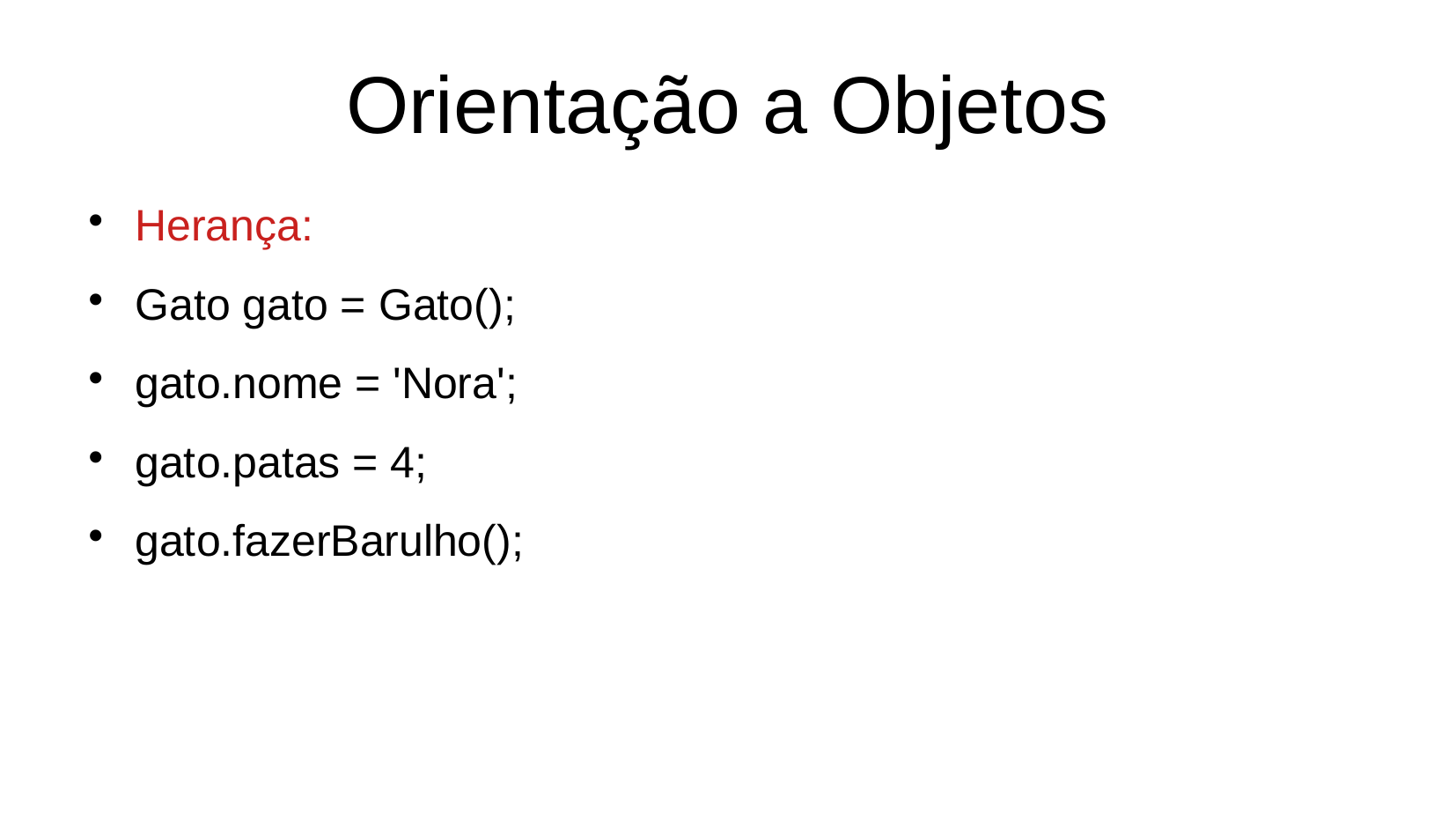

Orientação a Objetos
Herança:
Gato gato = Gato();
gato.nome = 'Nora';
gato.patas = 4;
gato.fazerBarulho();